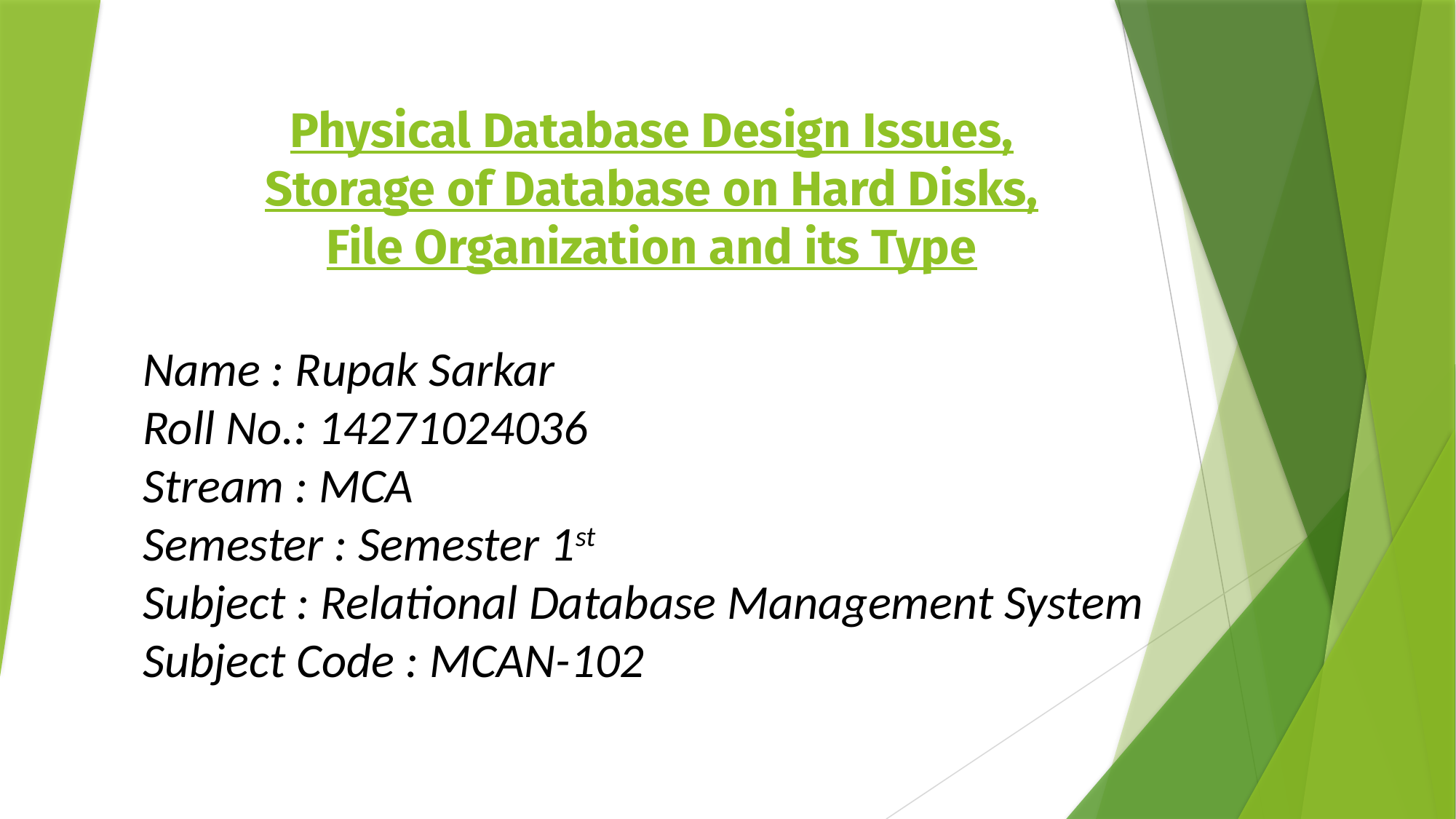

Physical Database Design Issues, Storage of Database on Hard Disks, File Organization and its Type
Name : Rupak Sarkar
Roll No.: 14271024036
Stream : MCA
Semester : Semester 1st
Subject : Relational Database Management System
Subject Code : MCAN-102